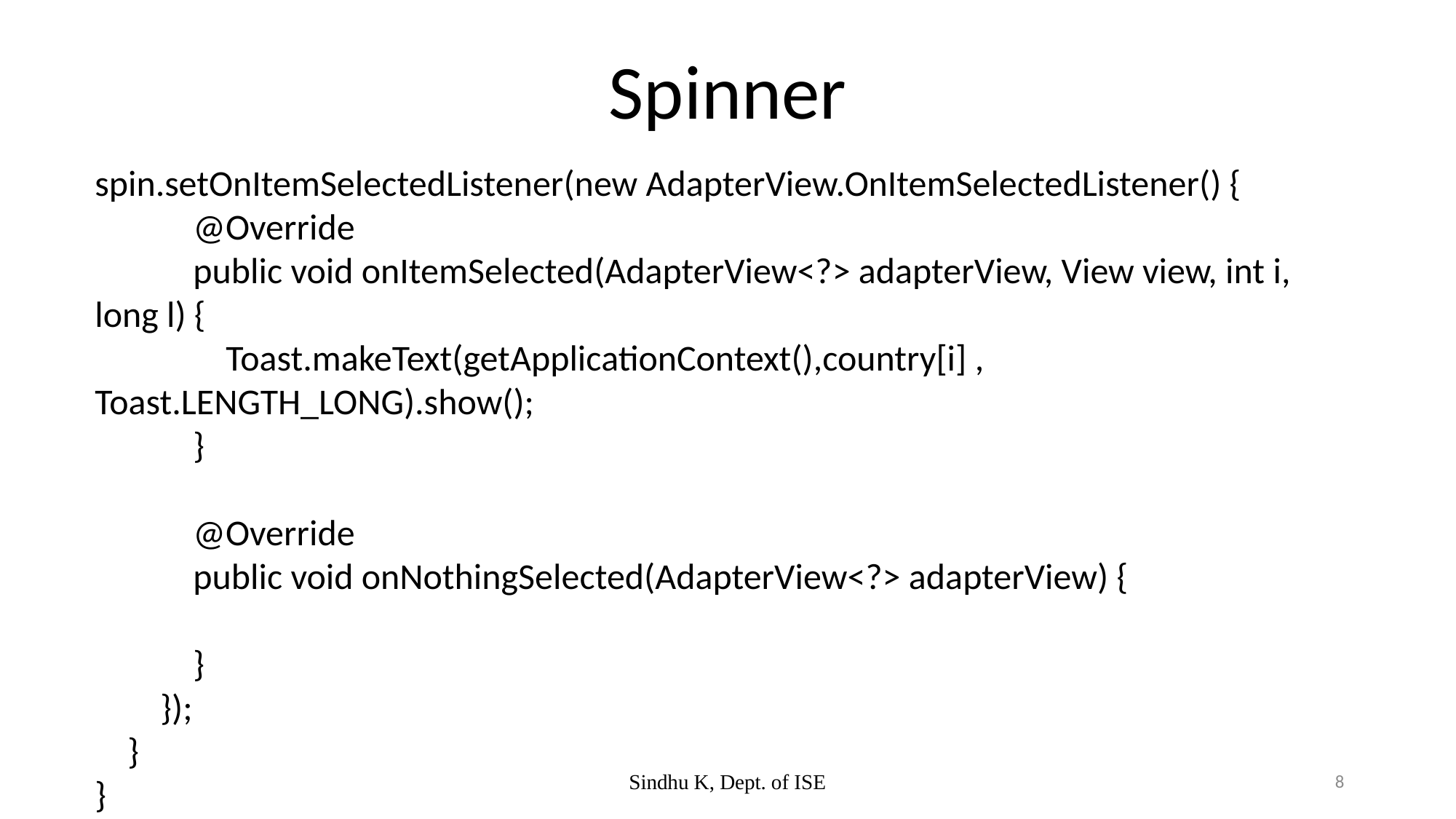

# Spinner

spin.setOnItemSelectedListener(new AdapterView.OnItemSelectedListener() {
            @Override
            public void onItemSelected(AdapterView<?> adapterView, View view, int i, long l) {
                Toast.makeText(getApplicationContext(),country[i] , Toast.LENGTH_LONG).show();
            }

            @Override
            public void onNothingSelected(AdapterView<?> adapterView) {

            }
        });
    }
}
Sindhu K, Dept. of ISE
8